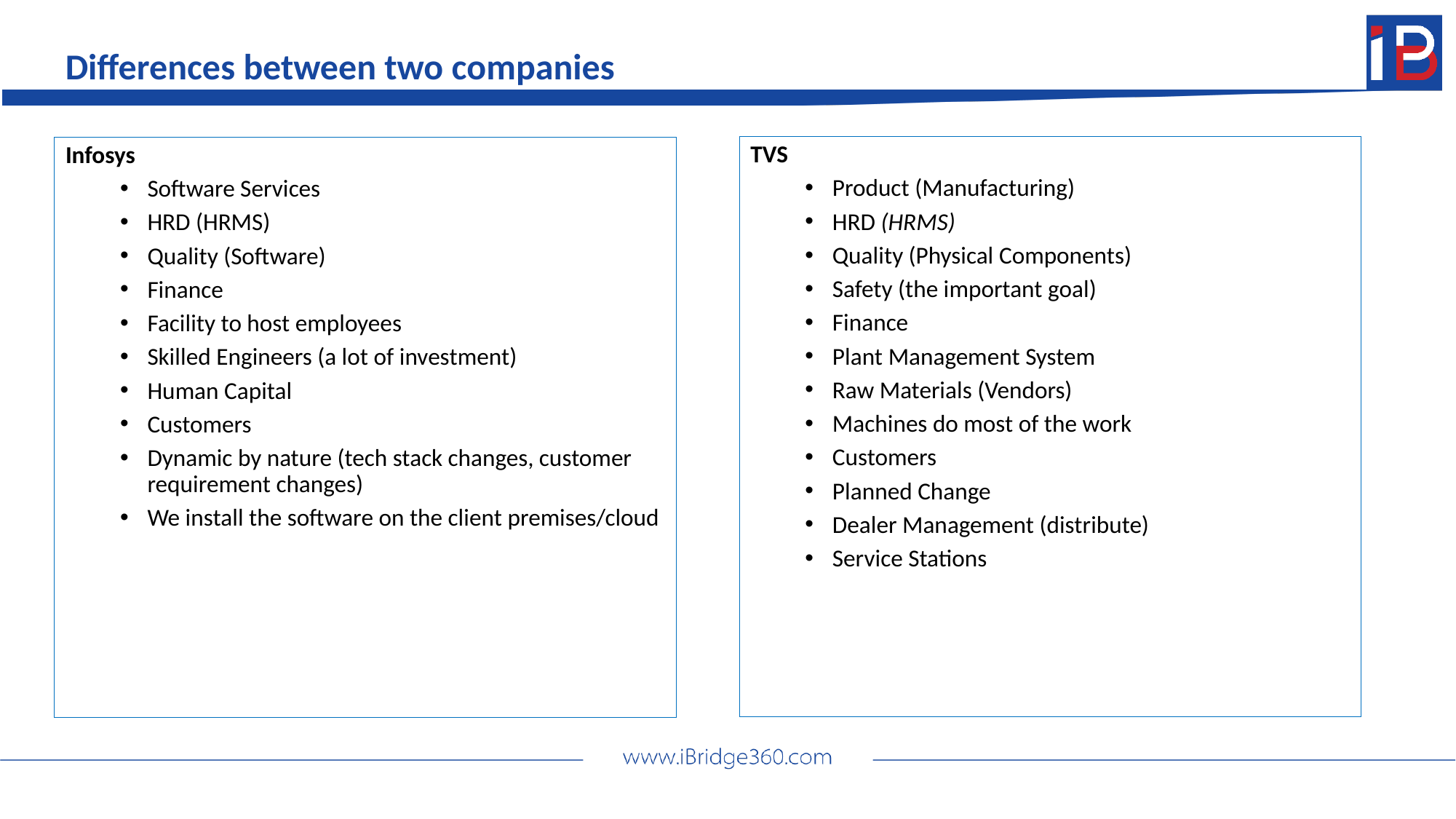

Differences between two companies
TVS
Product (Manufacturing)
HRD (HRMS)
Quality (Physical Components)
Safety (the important goal)
Finance
Plant Management System
Raw Materials (Vendors)
Machines do most of the work
Customers
Planned Change
Dealer Management (distribute)
Service Stations

Infosys
Software Services
HRD (HRMS)
Quality (Software)
Finance
Facility to host employees
Skilled Engineers (a lot of investment)
Human Capital
Customers
Dynamic by nature (tech stack changes, customer requirement changes)
We install the software on the client premises/cloud